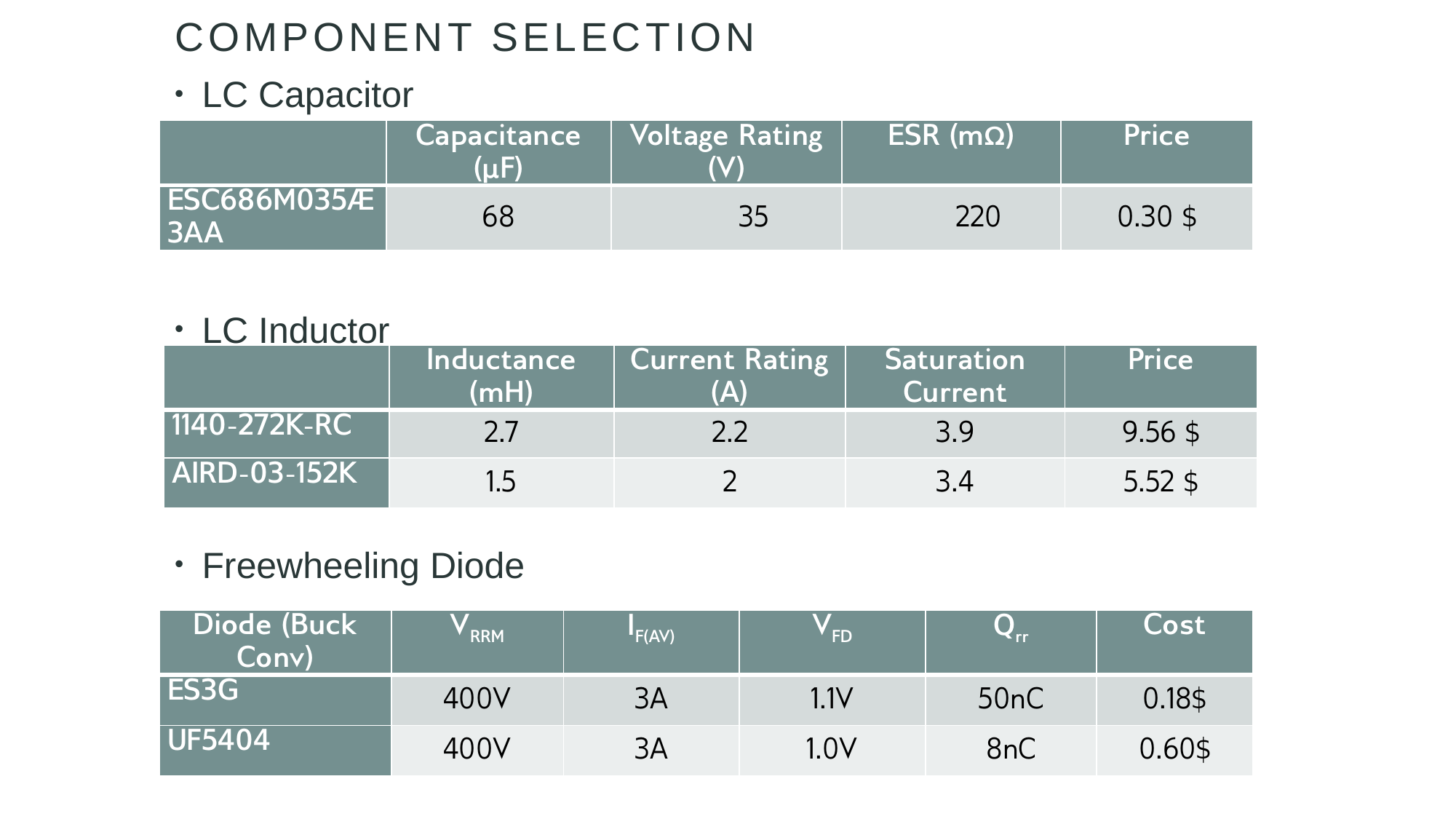

# COMponent Selectıon
LC Capacitor

LC Inductor

Freewheeling Diode

Freewheeling Diode

|  | Capacitance (µF) | Voltage Rating (V) | ESR (mΩ) | Price |
| --- | --- | --- | --- | --- |
| ESC686M035AE3AA | 68 | 35 | 220 | 0.30 $ |
|  | Inductance (mH) | Current Rating (A) | Saturation Current | Price |
| --- | --- | --- | --- | --- |
| 1140-272K-RC | 2.7 | 2.2 | 3.9 | 9.56 $ |
| AIRD-03-152K | 1.5 | 2 | 3.4 | 5.52 $ |
| Diode (Buck Conv) | VRRM | IF(AV) | VFD | Qrr | Cost |
| --- | --- | --- | --- | --- | --- |
| ES3G | 400V | 3A | 1.1V | 50nC | 0.18$ |
| UF5404 | 400V | 3A | 1.0V | 8nC | 0.60$ |